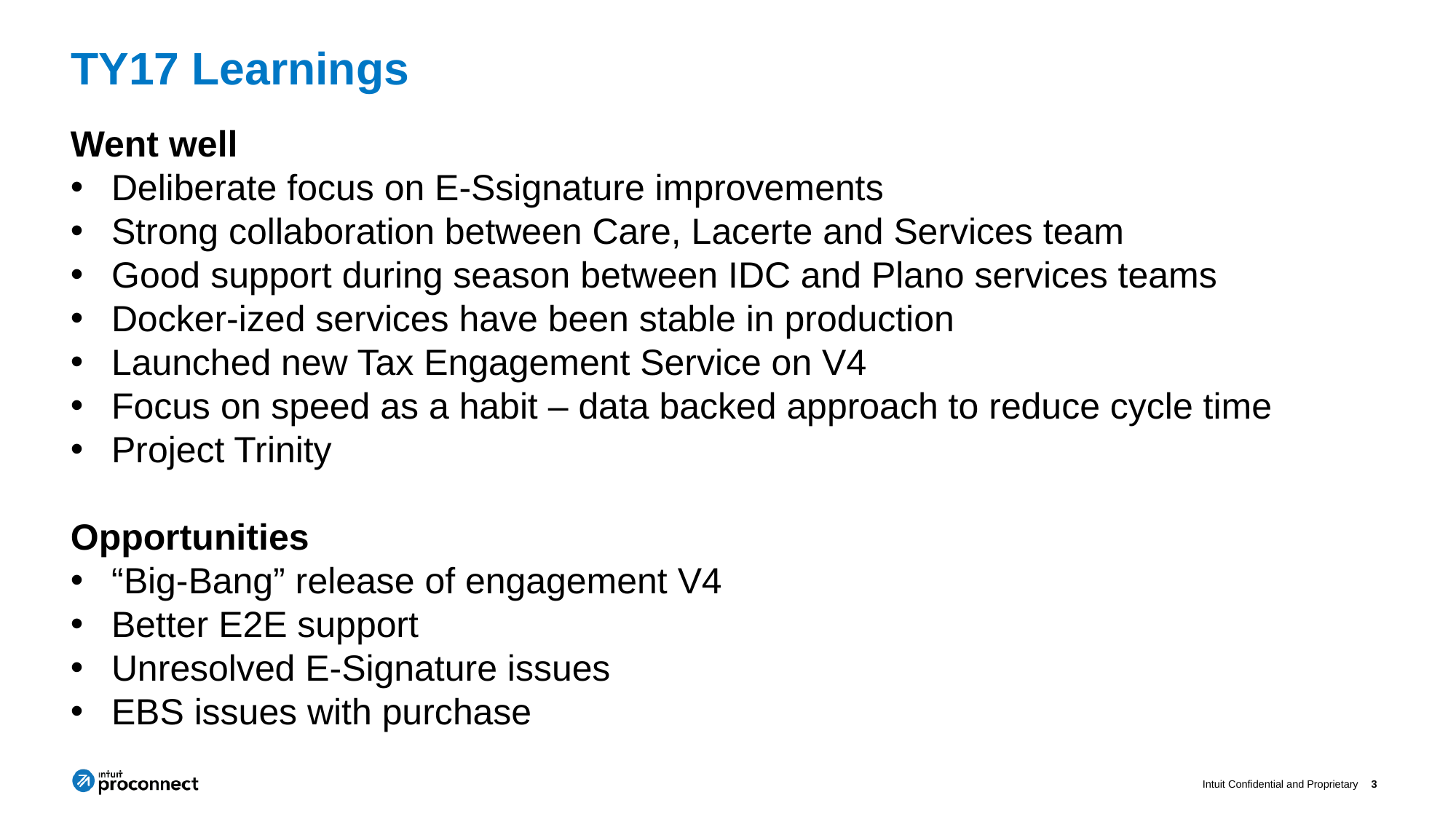

# TY17 Learnings
Went well
Deliberate focus on E-Ssignature improvements
Strong collaboration between Care, Lacerte and Services team
Good support during season between IDC and Plano services teams
Docker-ized services have been stable in production
Launched new Tax Engagement Service on V4
Focus on speed as a habit – data backed approach to reduce cycle time
Project Trinity

Opportunities
“Big-Bang” release of engagement V4
Better E2E support
Unresolved E-Signature issues
EBS issues with purchase